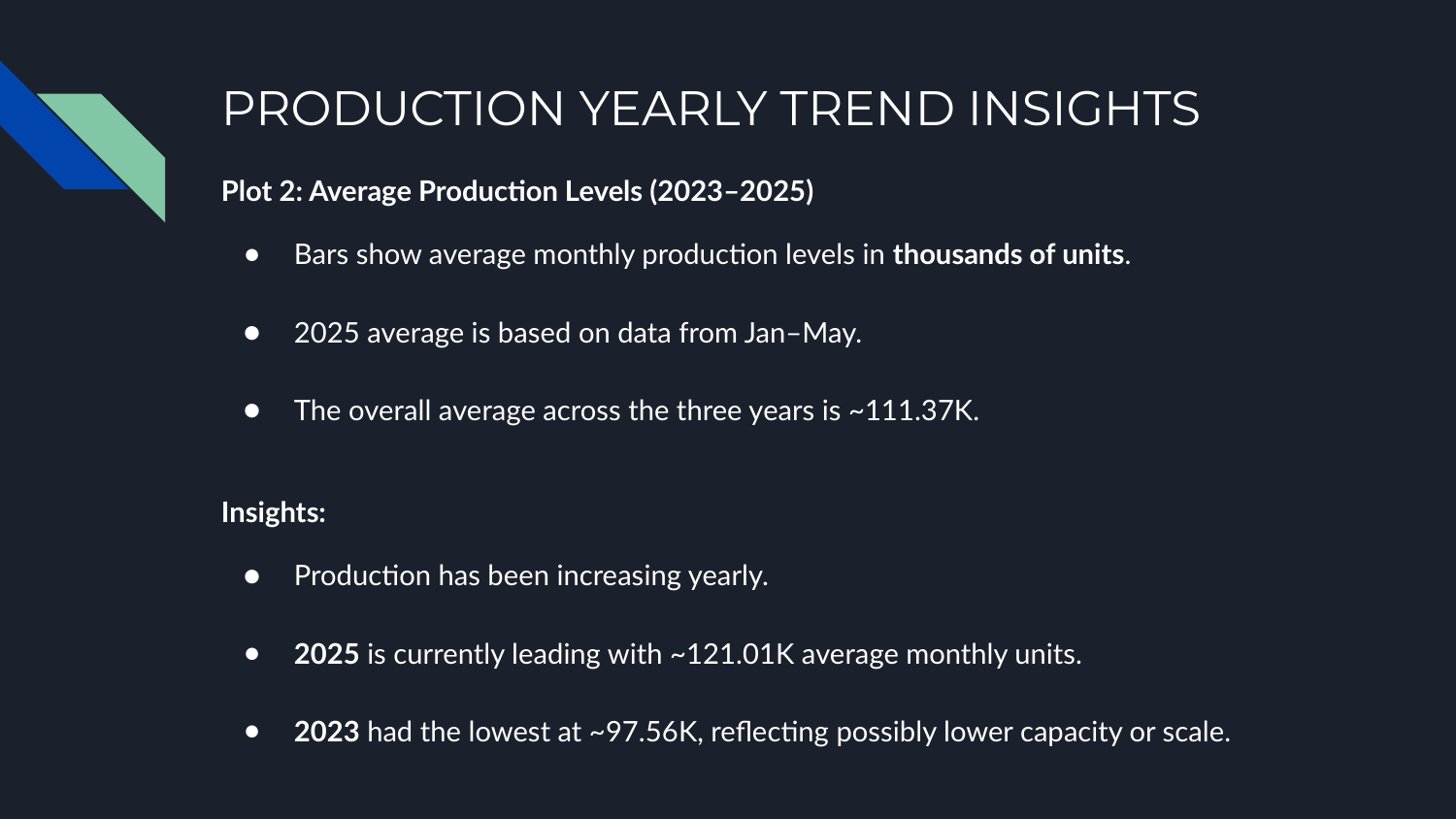

# PRODUCTION YEARLY TREND INSIGHTS
Plot 2: Average Production Levels (2023–2025)
Bars show average monthly production levels in thousands of units.
2025 average is based on data from Jan–May.
The overall average across the three years is ~111.37K.
Insights:
Production has been increasing yearly.
2025 is currently leading with ~121.01K average monthly units.
2023 had the lowest at ~97.56K, reflecting possibly lower capacity or scale.